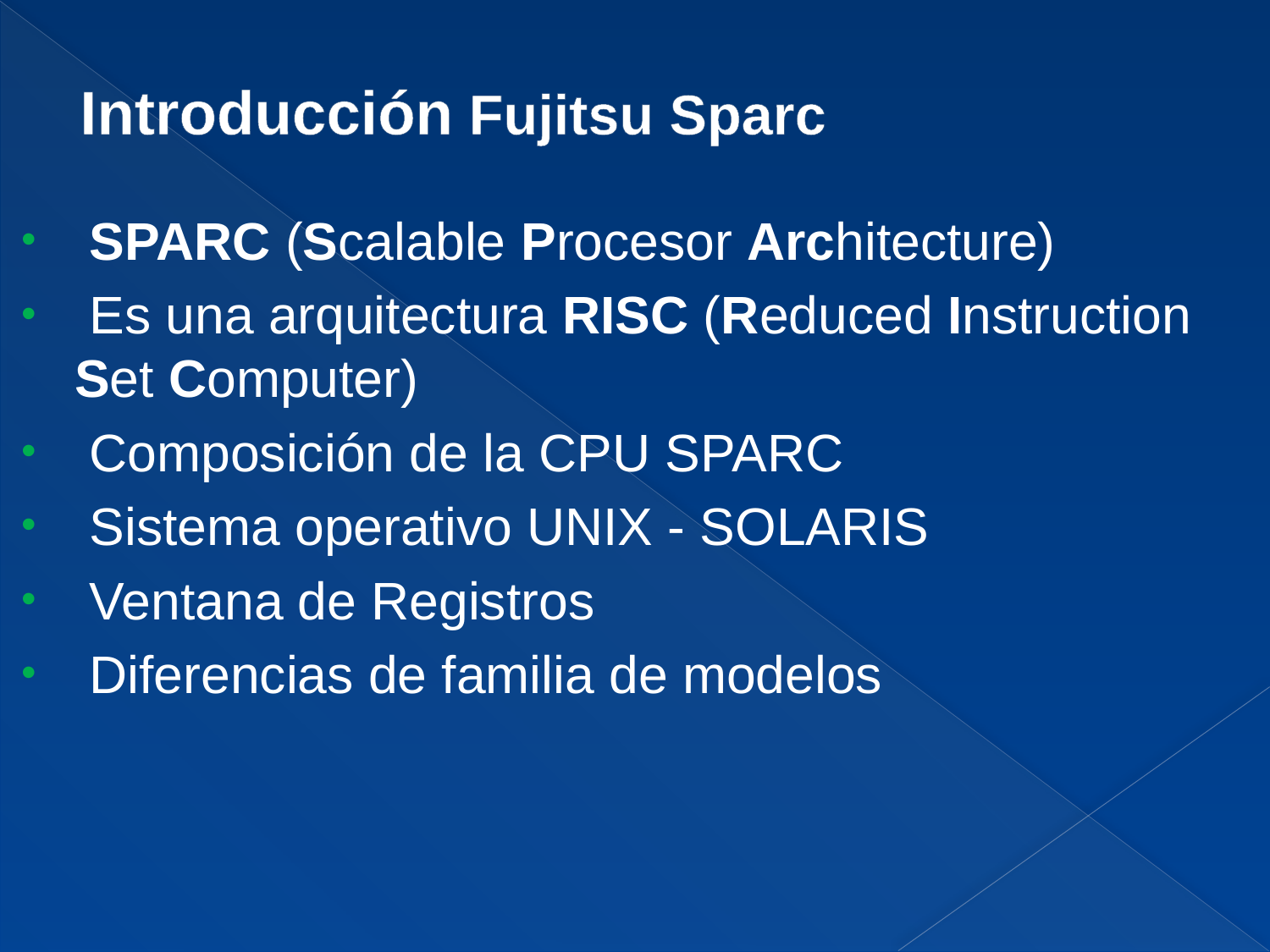

Introducción Fujitsu Sparc
 SPARC (Scalable Procesor Architecture)
 Es una arquitectura RISC (Reduced Instruction Set Computer)
 Composición de la CPU SPARC
 Sistema operativo UNIX - SOLARIS
 Ventana de Registros
 Diferencias de familia de modelos